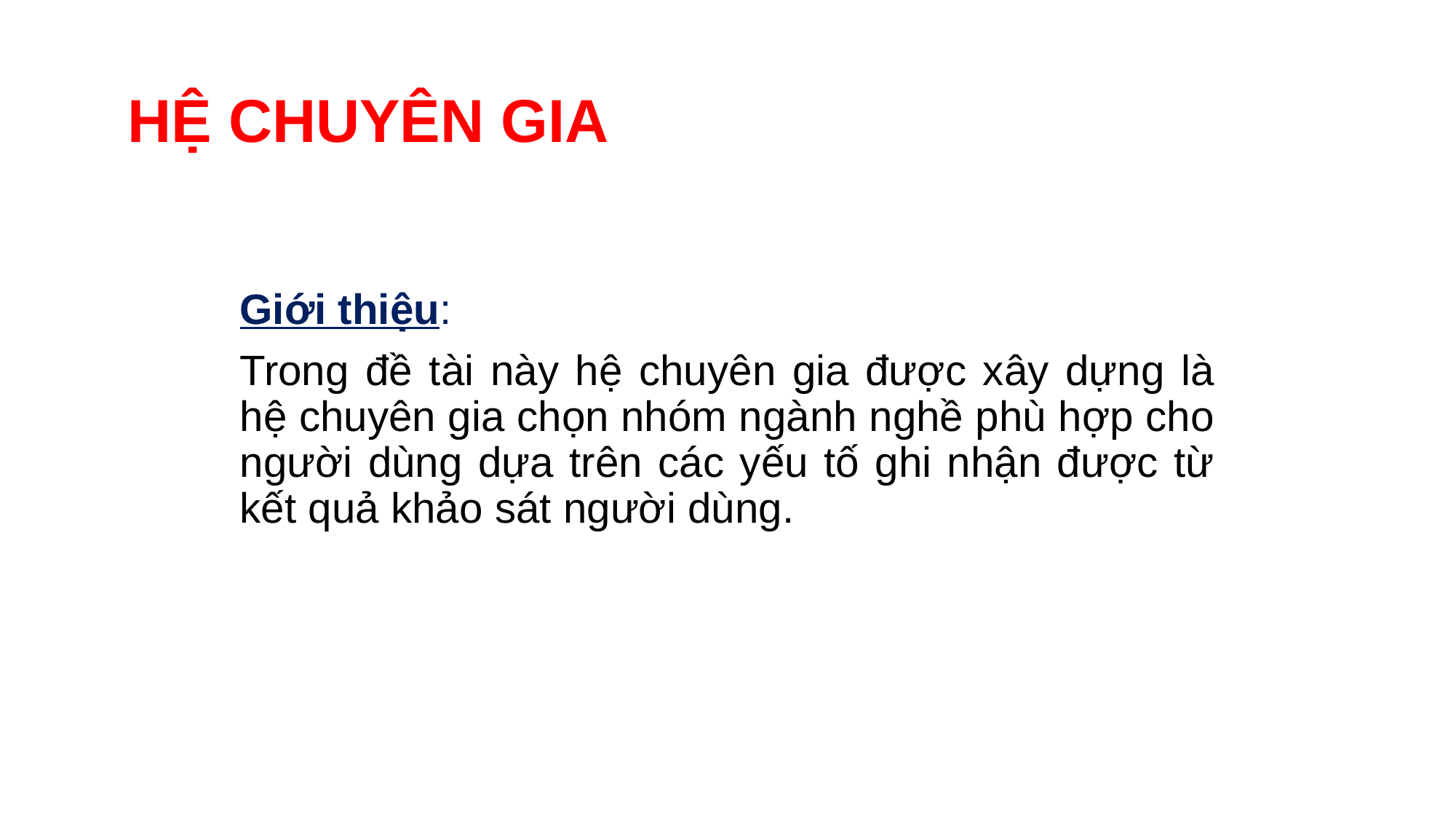

# HỆ CHUYÊN GIA
Giới thiệu:
Trong đề tài này hệ chuyên gia được xây dựng là hệ chuyên gia chọn nhóm ngành nghề phù hợp cho người dùng dựa trên các yếu tố ghi nhận được từ kết quả khảo sát người dùng.